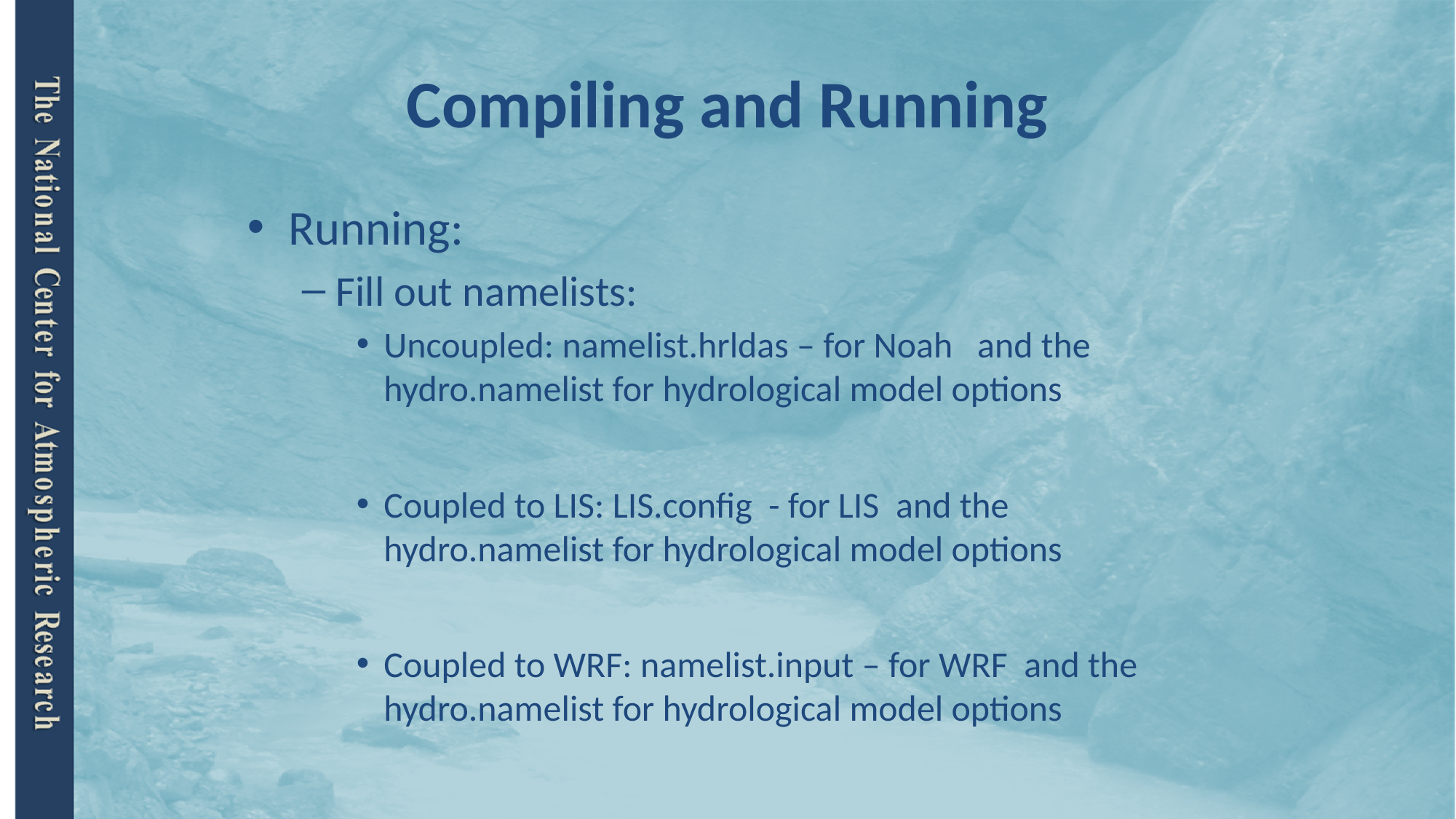

# Compiling and Running
Running:
Fill out namelists:
Uncoupled: namelist.hrldas – for Noah   and the hydro.namelist for hydrological model options

Coupled to LIS: LIS.config  - for LIS  and the hydro.namelist for hydrological model options

Coupled to WRF: namelist.input – for WRF  and the hydro.namelist for hydrological model options